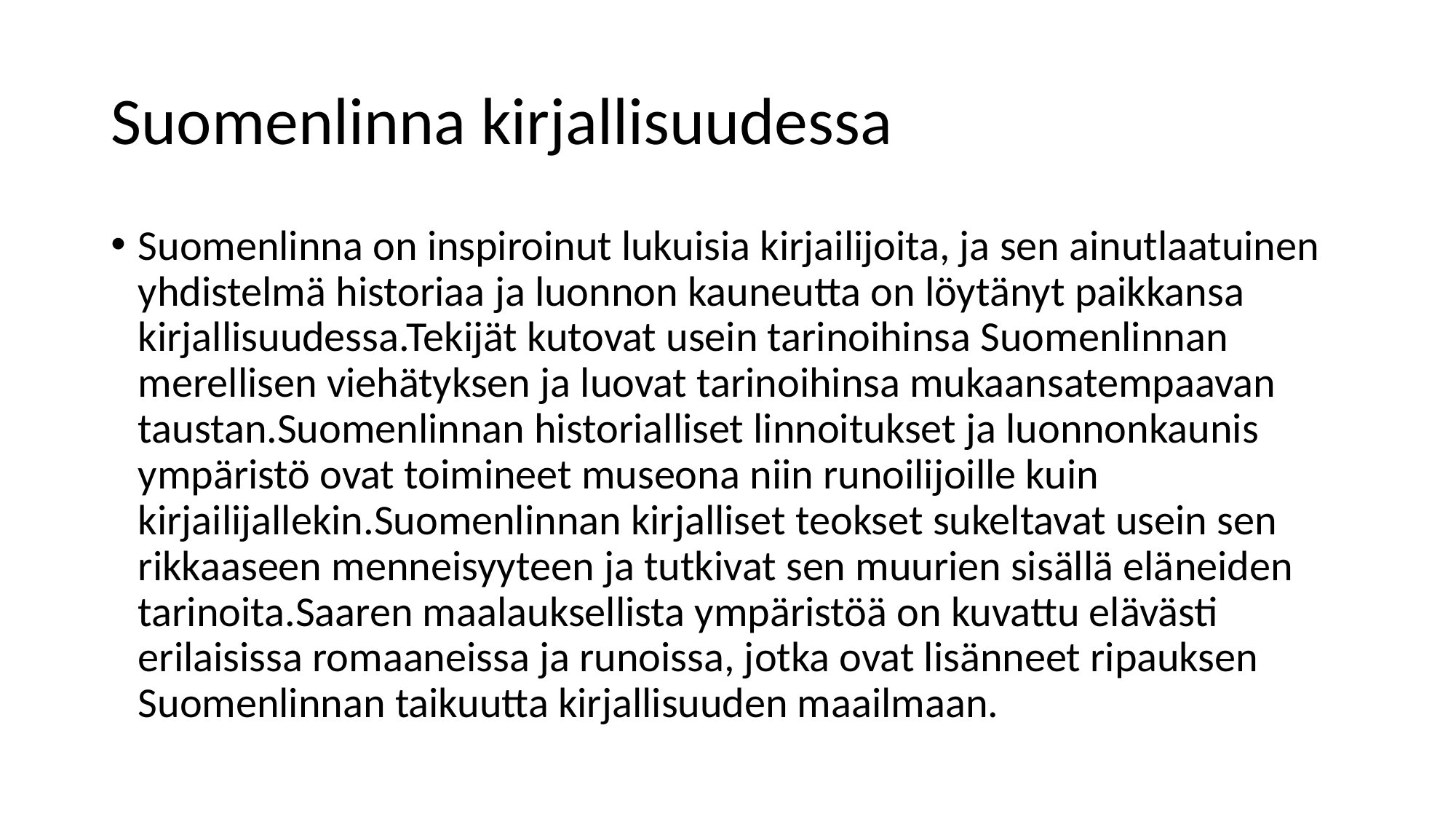

# Suomenlinna kirjallisuudessa
Suomenlinna on inspiroinut lukuisia kirjailijoita, ja sen ainutlaatuinen yhdistelmä historiaa ja luonnon kauneutta on löytänyt paikkansa kirjallisuudessa.Tekijät kutovat usein tarinoihinsa Suomenlinnan merellisen viehätyksen ja luovat tarinoihinsa mukaansatempaavan taustan.Suomenlinnan historialliset linnoitukset ja luonnonkaunis ympäristö ovat toimineet museona niin runoilijoille kuin kirjailijallekin.Suomenlinnan kirjalliset teokset sukeltavat usein sen rikkaaseen menneisyyteen ja tutkivat sen muurien sisällä eläneiden tarinoita.Saaren maalauksellista ympäristöä on kuvattu elävästi erilaisissa romaaneissa ja runoissa, jotka ovat lisänneet ripauksen Suomenlinnan taikuutta kirjallisuuden maailmaan.